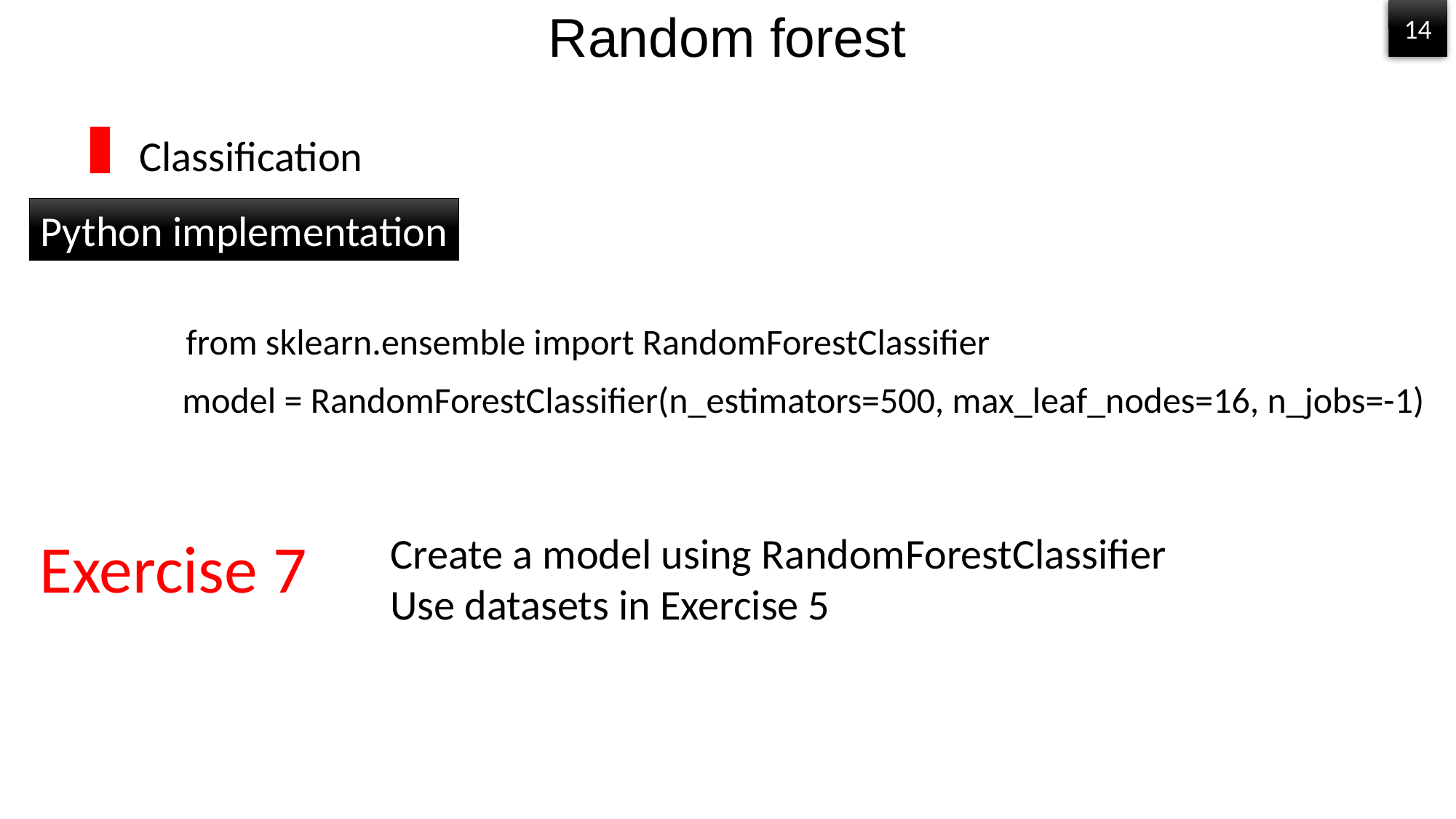

# Random forest
14
Classification

Python implementation
from sklearn.ensemble import RandomForestClassifier
model = RandomForestClassifier(n_estimators=500, max_leaf_nodes=16, n_jobs=-1)
Exercise 7
Create a model using RandomForestClassifier
Use datasets in Exercise 5